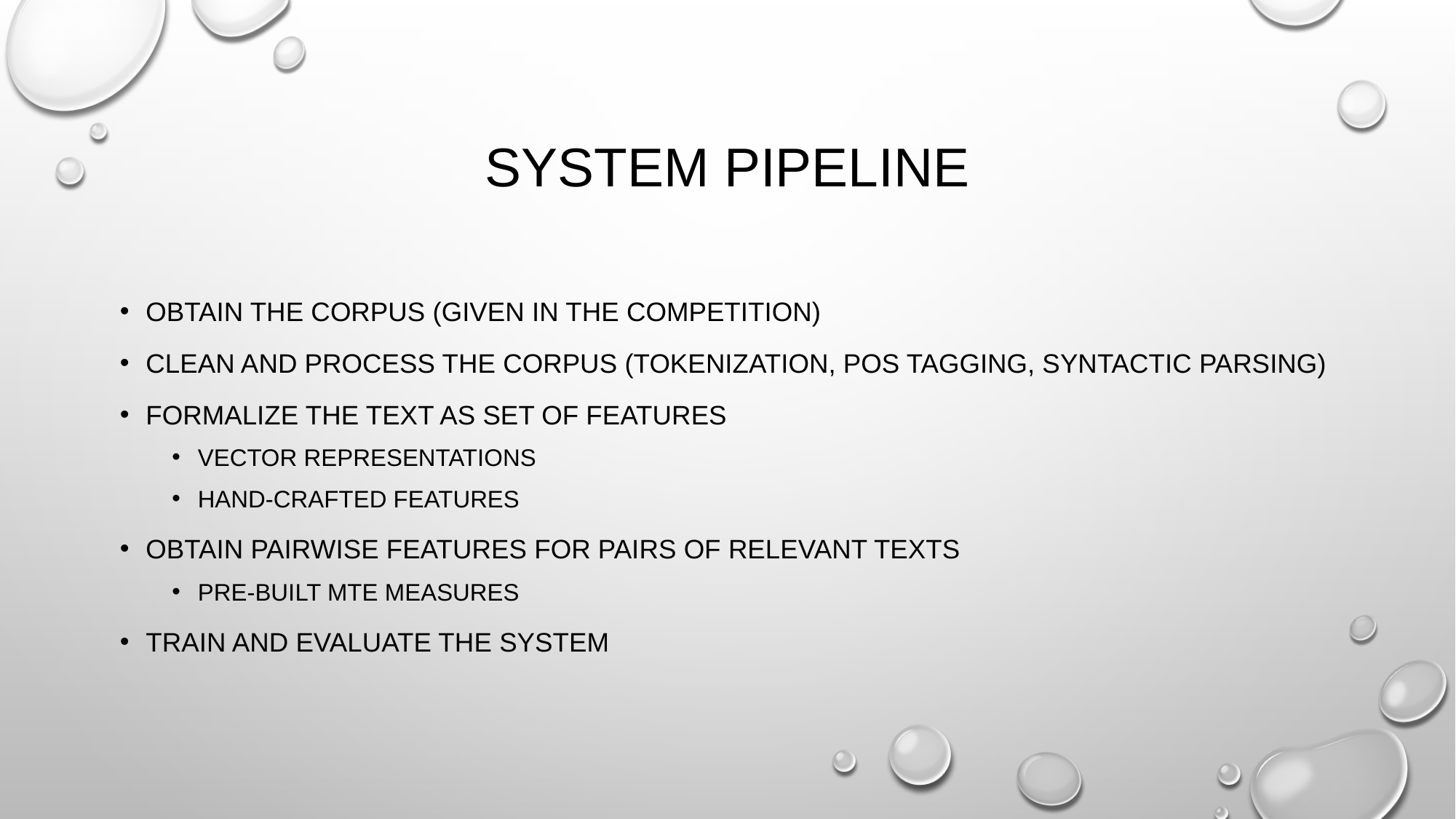

# System pipeline
Obtain the corpus (given in the competition)
Clean and Process the corpus (tokenization, pos tagging, syntactic parsing)
Formalize the text as set of features
Vector representations
Hand-crafted features
Obtain pairwise features for pairs of relevant texts
Pre-built MTE measures
Train and evaluate the system